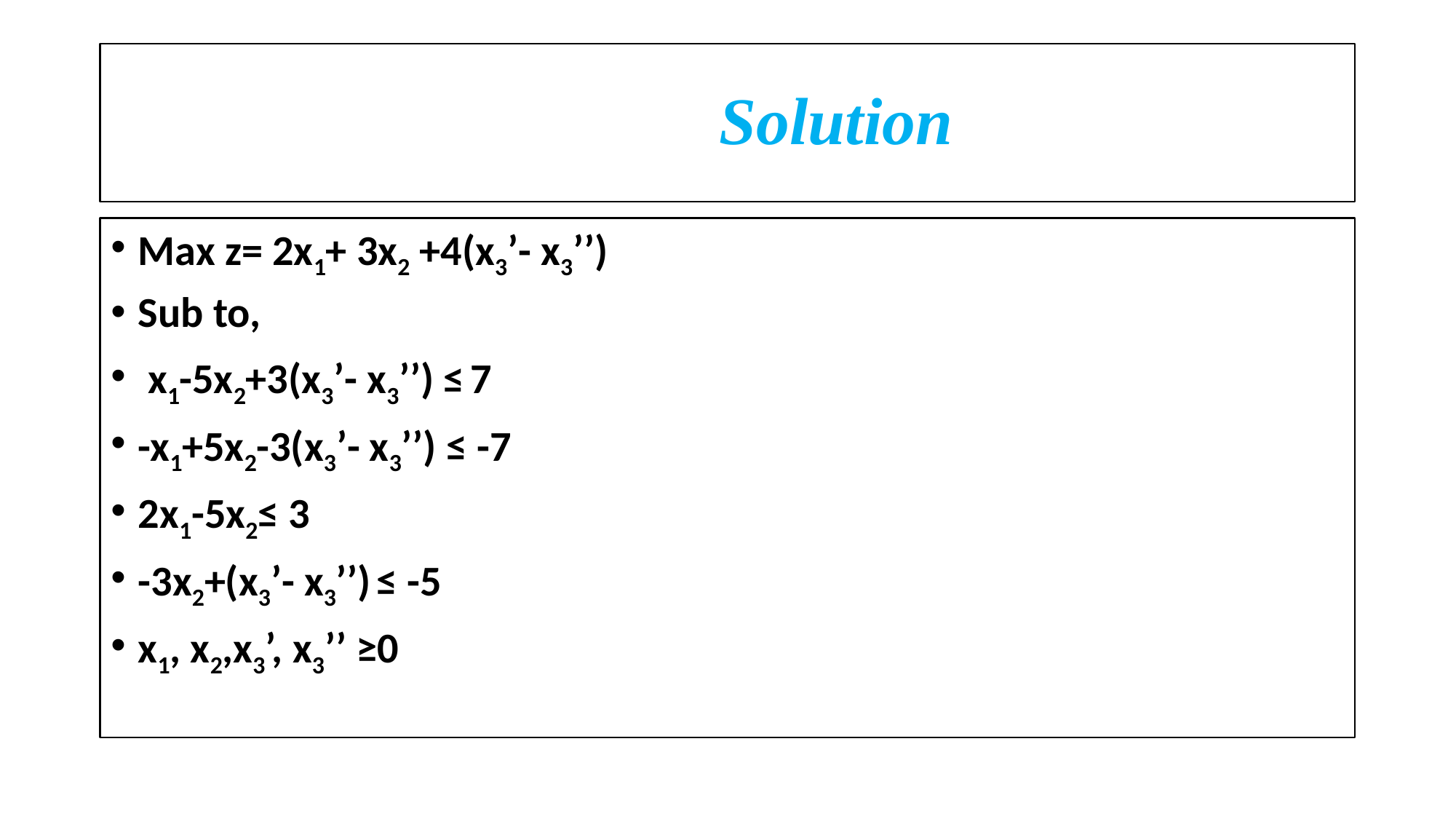

# Solution
Max z= 2x1+ 3x2 +4(x3’- x3’’)
Sub to,
 x1-5x2+3(x3’- x3’’) ≤ 7
-x1+5x2-3(x3’- x3’’) ≤ -7
2x1-5x2≤ 3
-3x2+(x3’- x3’’) ≤ -5
x1, x2,x3’, x3’’ ≥0